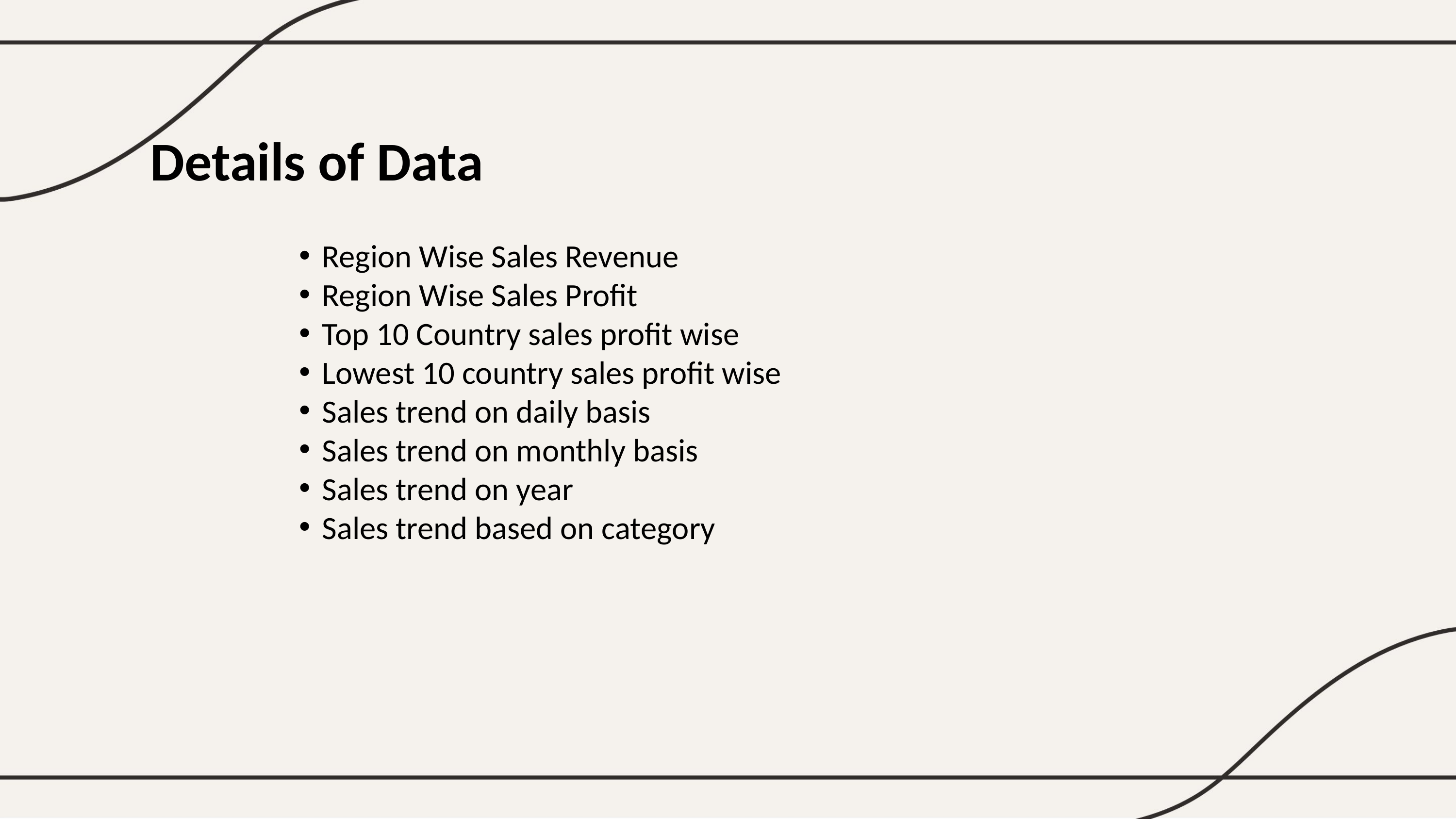

Details of Data
Region Wise Sales Revenue
Region Wise Sales Profit
Top 10 Country sales profit wise
Lowest 10 country sales profit wise
Sales trend on daily basis
Sales trend on monthly basis
Sales trend on year
Sales trend based on category